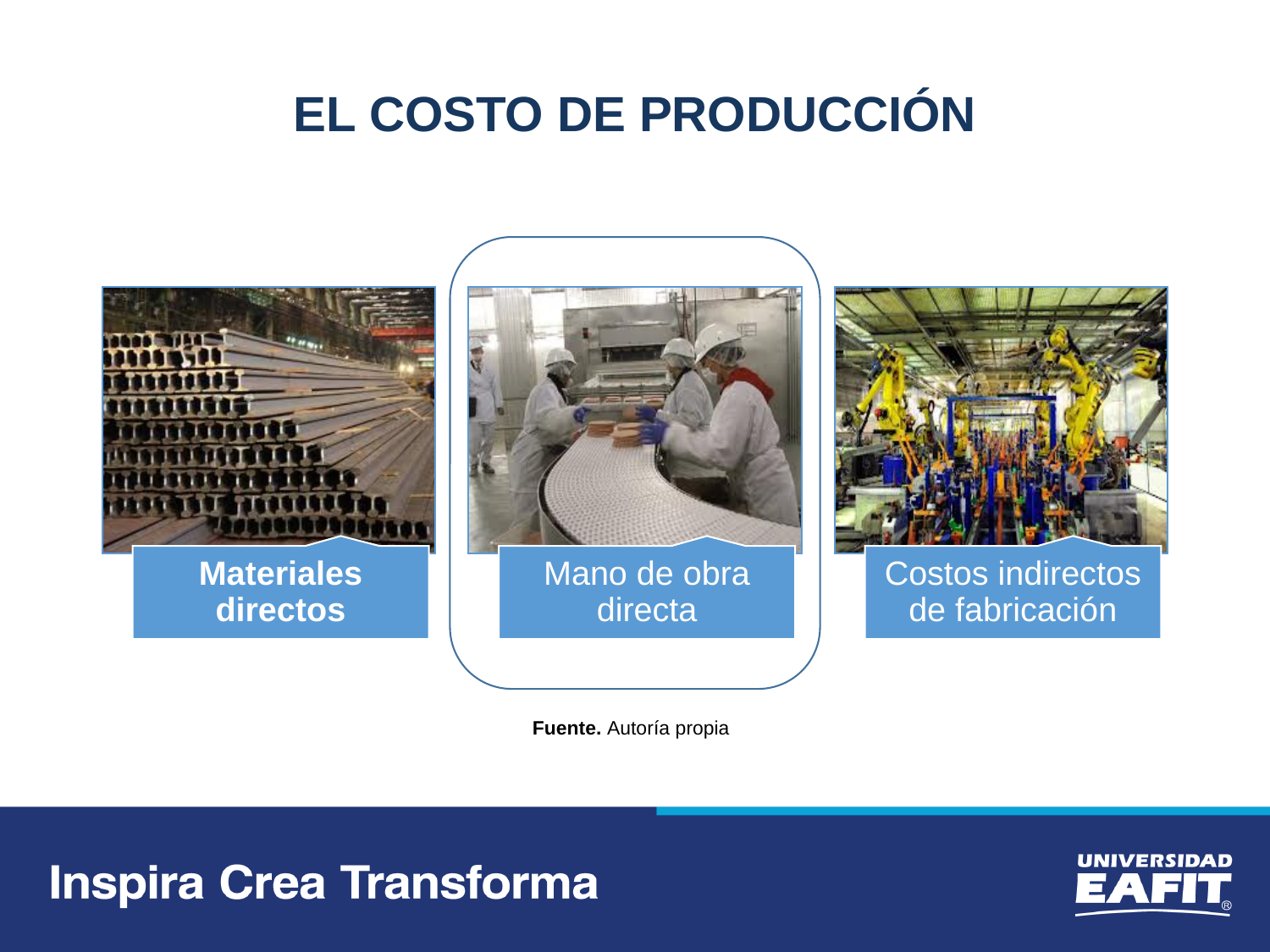

EL COSTO DE PRODUCCIÓN
Materiales directos
Mano de obra directa
Costos indirectos de fabricación

Fuente. Autoría propia